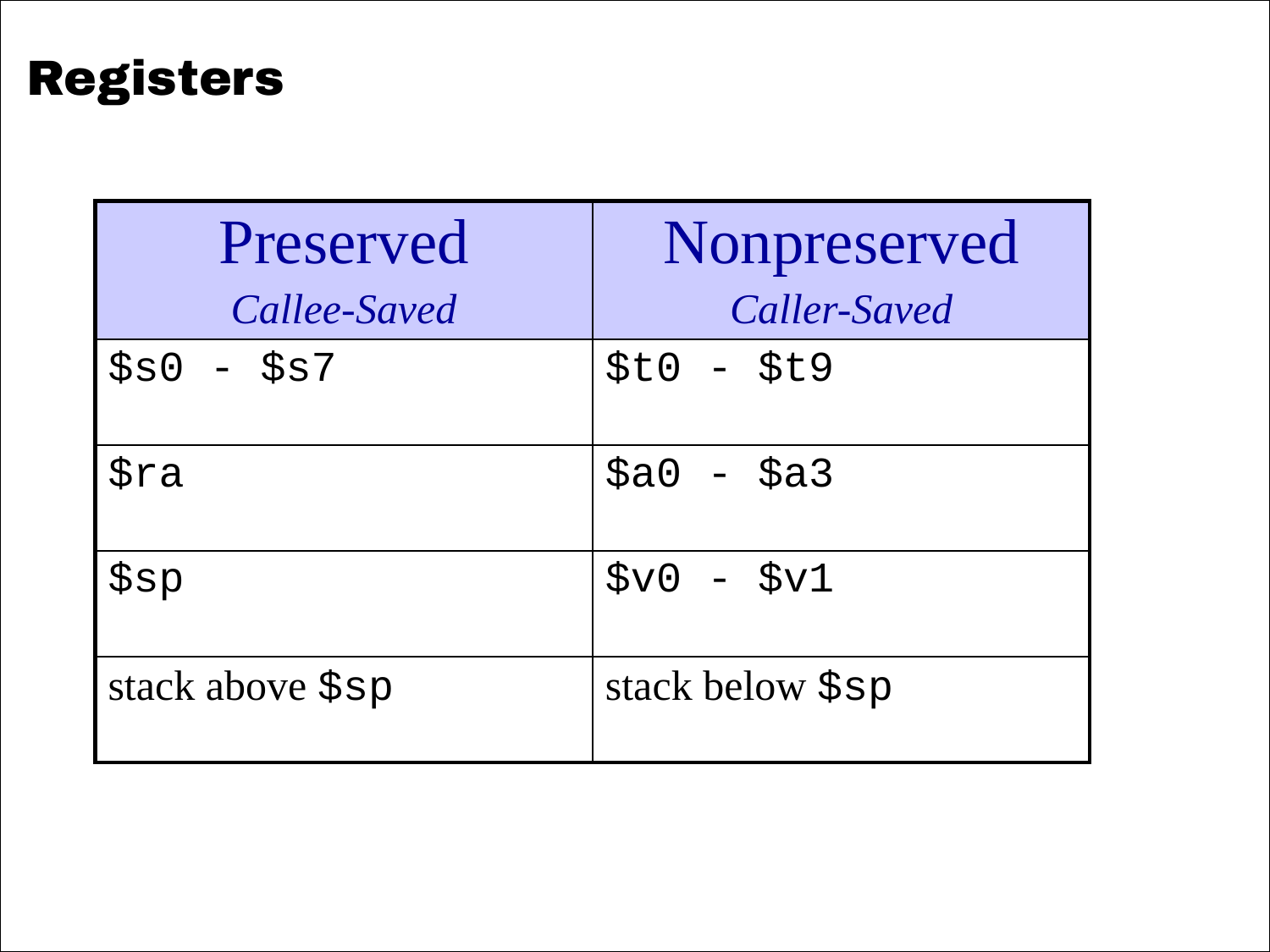

Registers

| Preserved Callee-Saved | Nonpreserved Caller-Saved |
| --- | --- |
| $s0 - $s7 | $t0 - $t9 |
| $ra | $a0 - $a3 |
| $sp | $v0 - $v1 |
| stack above $sp | stack below $sp |